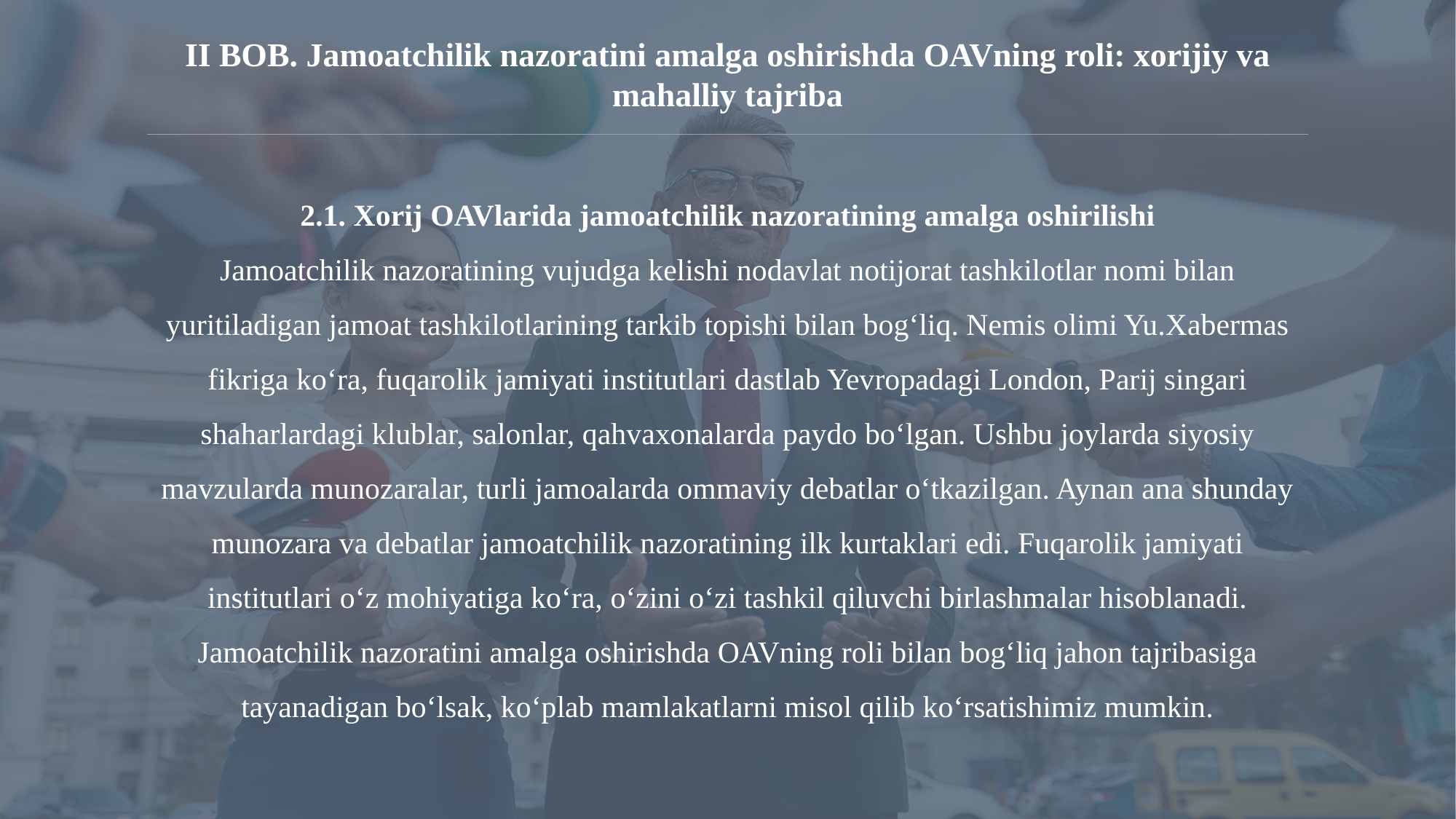

II BOB. Jamoatchilik nazoratini amalga oshirishda OAVning roli: xorijiy va mahalliy tajriba
2.1. Xorij OAVlarida jamoatchilik nazoratining amalga oshirilishi
Jamoatchilik nazoratining vujudga kelishi nodavlat notijorat tashkilotlar nomi bilan yuritiladigan jamoat tashkilotlarining tarkib topishi bilan bog‘liq. Nemis olimi Yu.Xabermas fikriga ko‘ra, fuqarolik jamiyati institutlari dastlab Yevropadagi London, Parij singari shaharlardagi klublar, salonlar, qahvaxonalarda paydo bo‘lgan. Ushbu joylarda siyosiy mavzularda munozaralar, turli jamoalarda ommaviy debatlar o‘tkazilgan. Aynan ana shunday munozara va debatlar jamoatchilik nazoratining ilk kurtaklari edi. Fuqarolik jamiyati institutlari o‘z mohiyatiga ko‘ra, o‘zini o‘zi tashkil qiluvchi birlashmalar hisoblanadi. Jamoatchilik nazoratini amalga oshirishda OAVning roli bilan bog‘liq jahon tajribasiga tayanadigan bo‘lsak, ko‘plab mamlakatlarni misol qilib ko‘rsatishimiz mumkin.